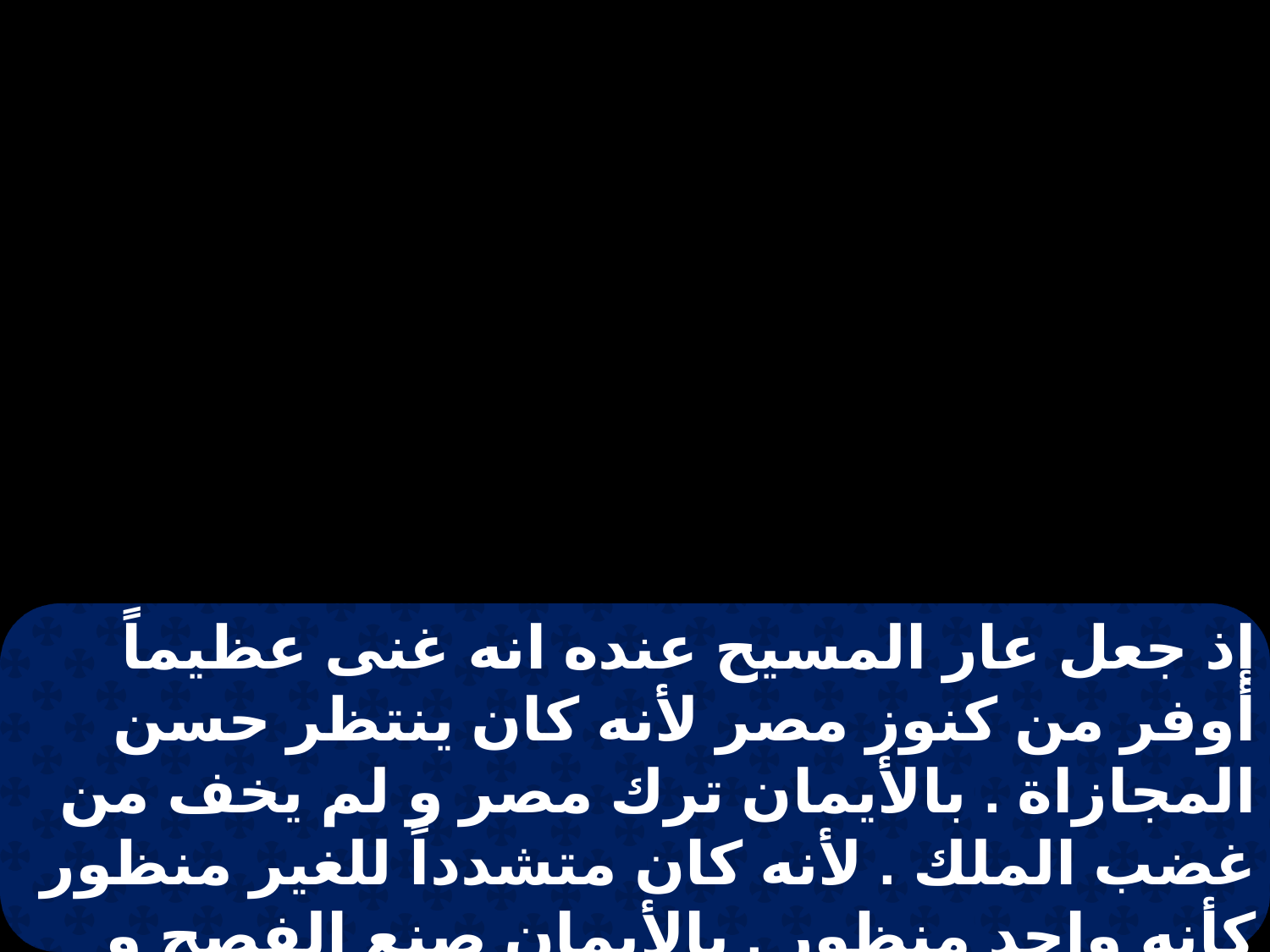

إذ جعل عار المسيح عنده انه غنى عظيماً أوفر من كنوز مصر لأنه كان ينتظر حسن المجازاة . بالأيمان ترك مصر و لم يخف من غضب الملك . لأنه كان متشدداً للغير منظور كأنه واحد منظور . بالأيمان صنع الفصح و رش الدم لئلا يمس المُهلك أبكارهم .